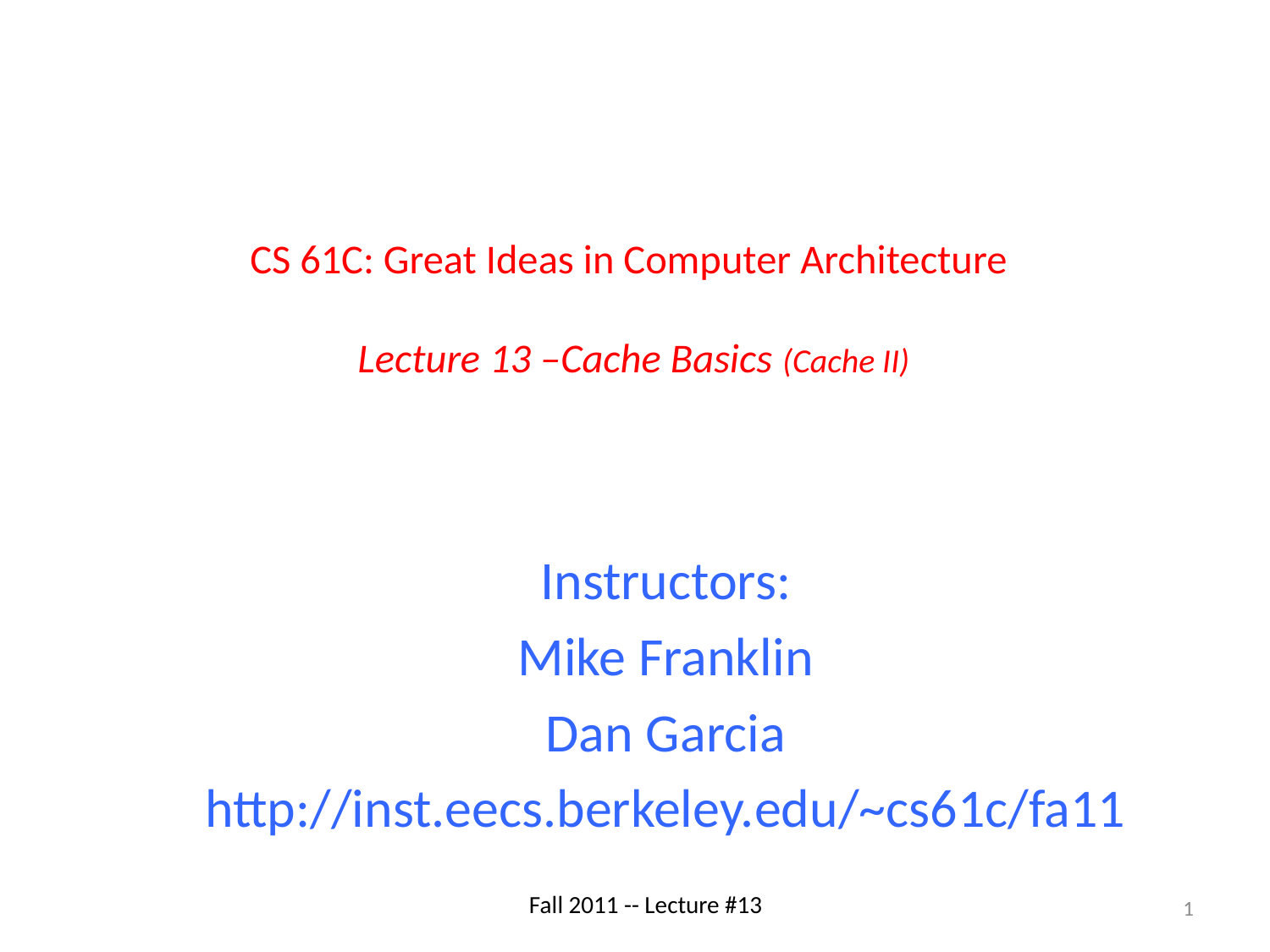

# CS 61C: Great Ideas in Computer Architecture Lecture 13 –Cache Basics (Cache II)
Instructors:
Mike Franklin
Dan Garcia
http://inst.eecs.berkeley.edu/~cs61c/fa11
1